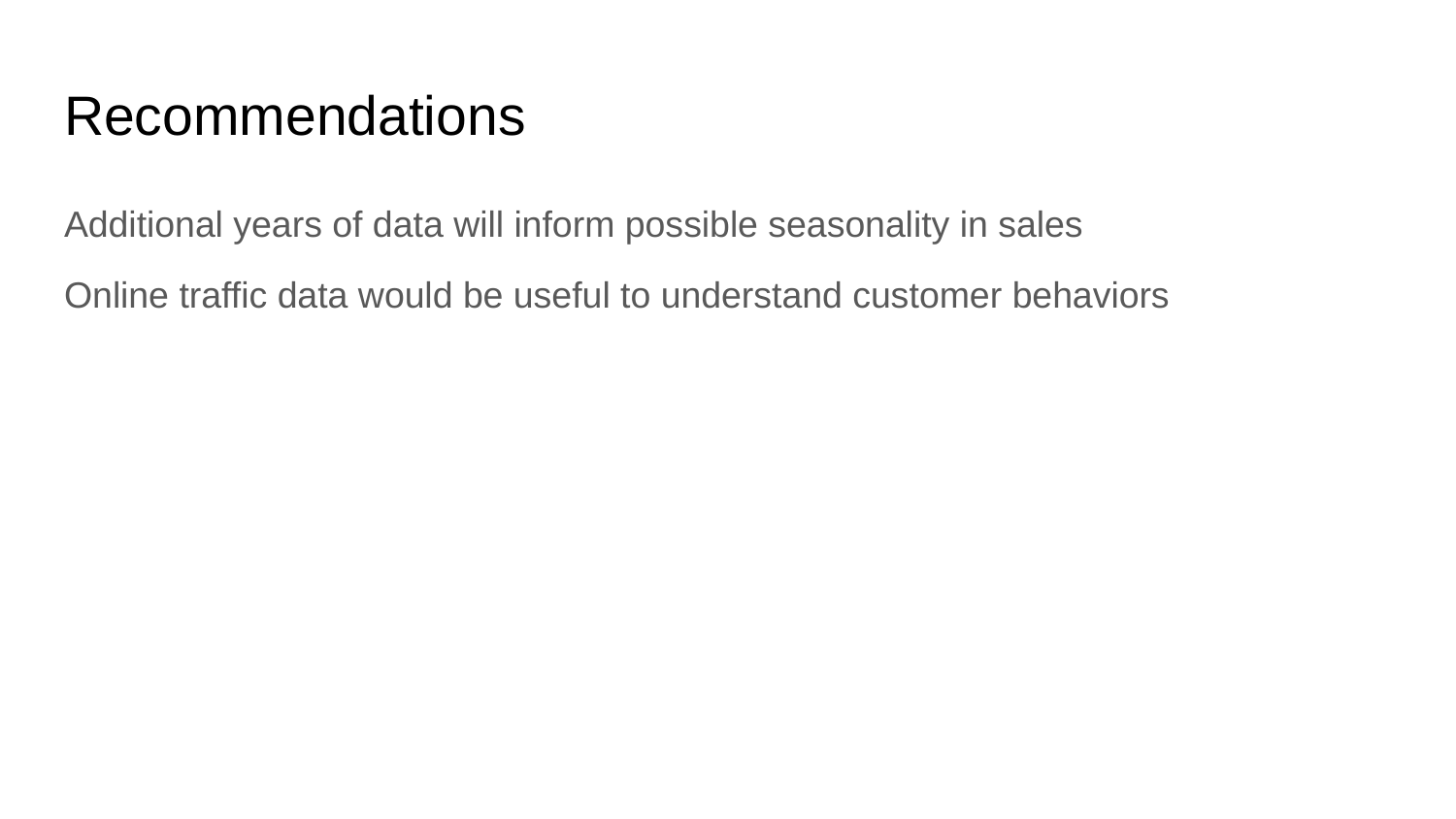

# Recommendations
Additional years of data will inform possible seasonality in sales
Online traffic data would be useful to understand customer behaviors